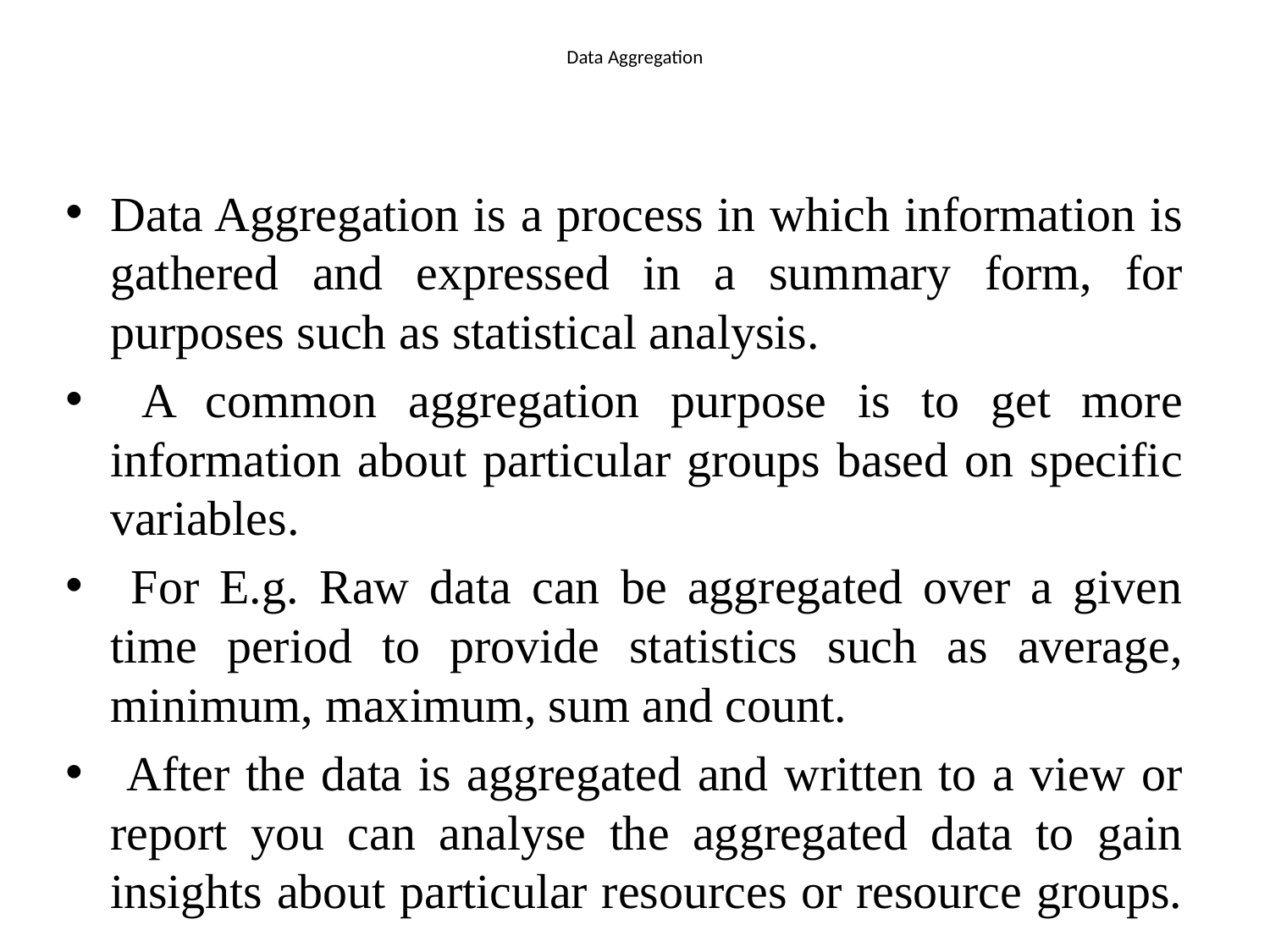

# Data Aggregation
Data Aggregation is a process in which information is gathered and expressed in a summary form, for purposes such as statistical analysis.
 A common aggregation purpose is to get more information about particular groups based on specific variables.
 For E.g. Raw data can be aggregated over a given time period to provide statistics such as average, minimum, maximum, sum and count.
 After the data is aggregated and written to a view or report you can analyse the aggregated data to gain insights about particular resources or resource groups.